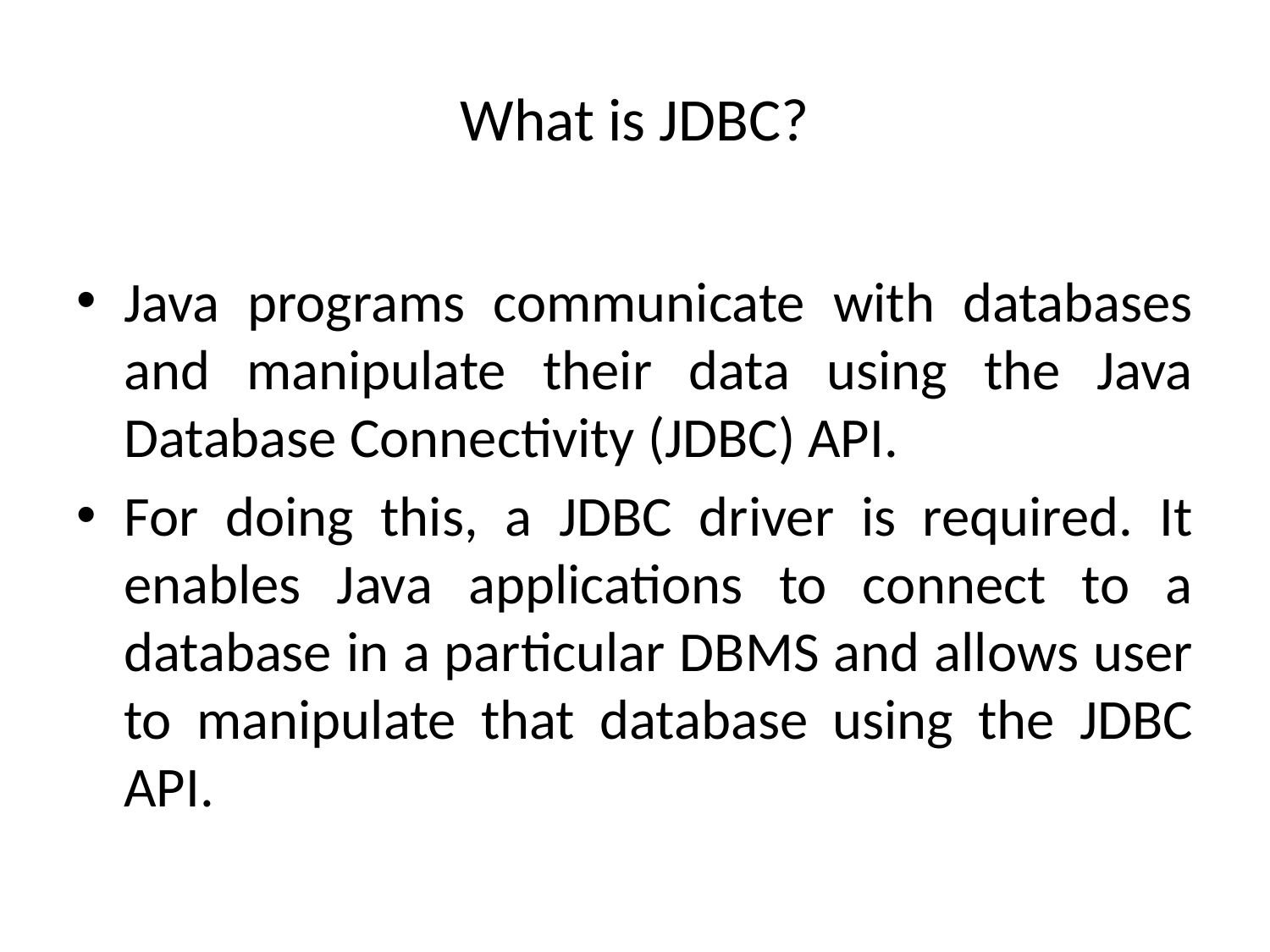

# What is JDBC?

Java programs communicate with databases and manipulate their data using the Java Database Connectivity (JDBC) API.
For doing this, a JDBC driver is required. It enables Java applications to connect to a database in a particular DBMS and allows user to manipulate that database using the JDBC API.